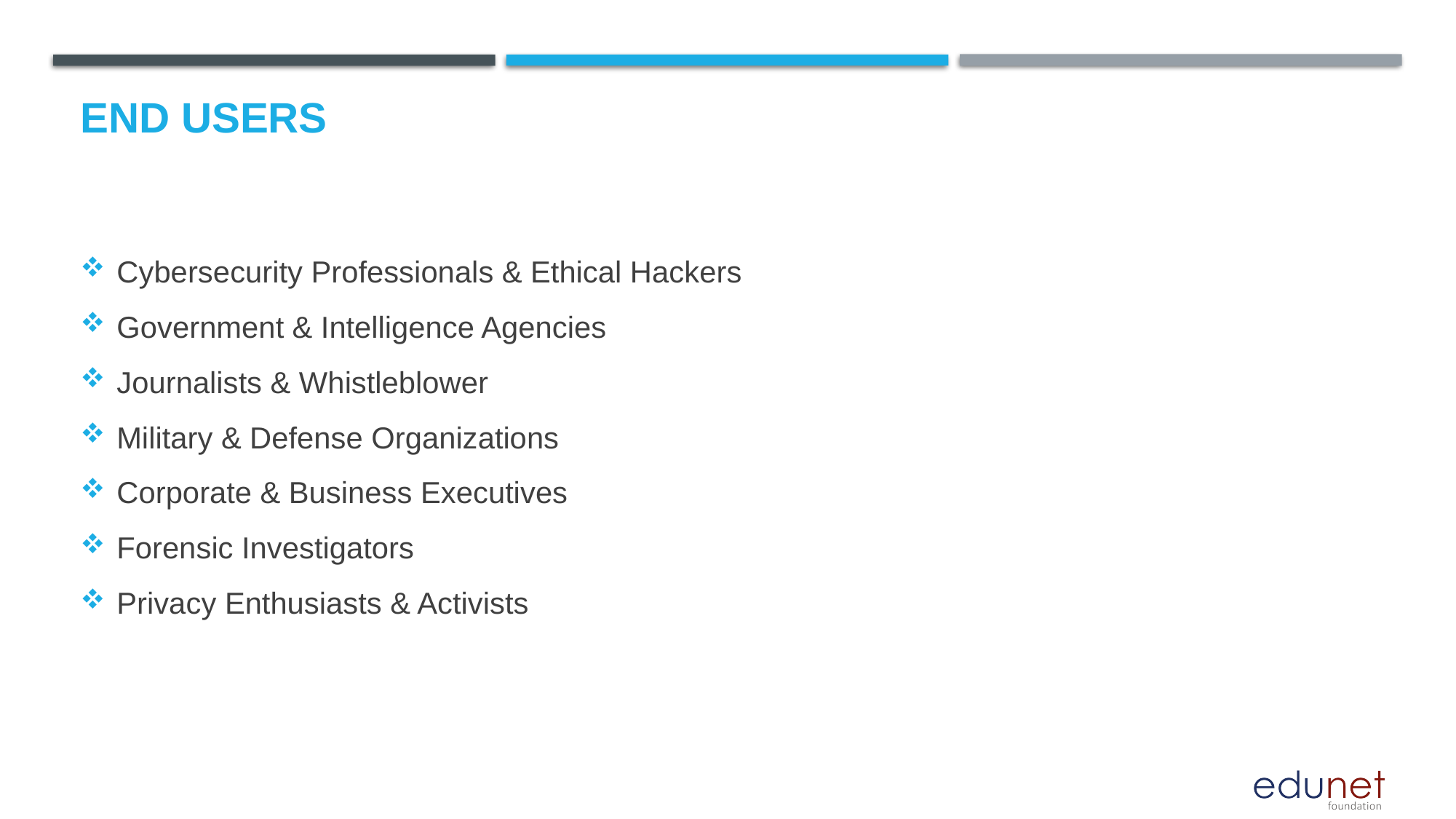

# End users
Cybersecurity Professionals & Ethical Hackers
Government & Intelligence Agencies
Journalists & Whistleblower
Military & Defense Organizations
Corporate & Business Executives
Forensic Investigators
Privacy Enthusiasts & Activists